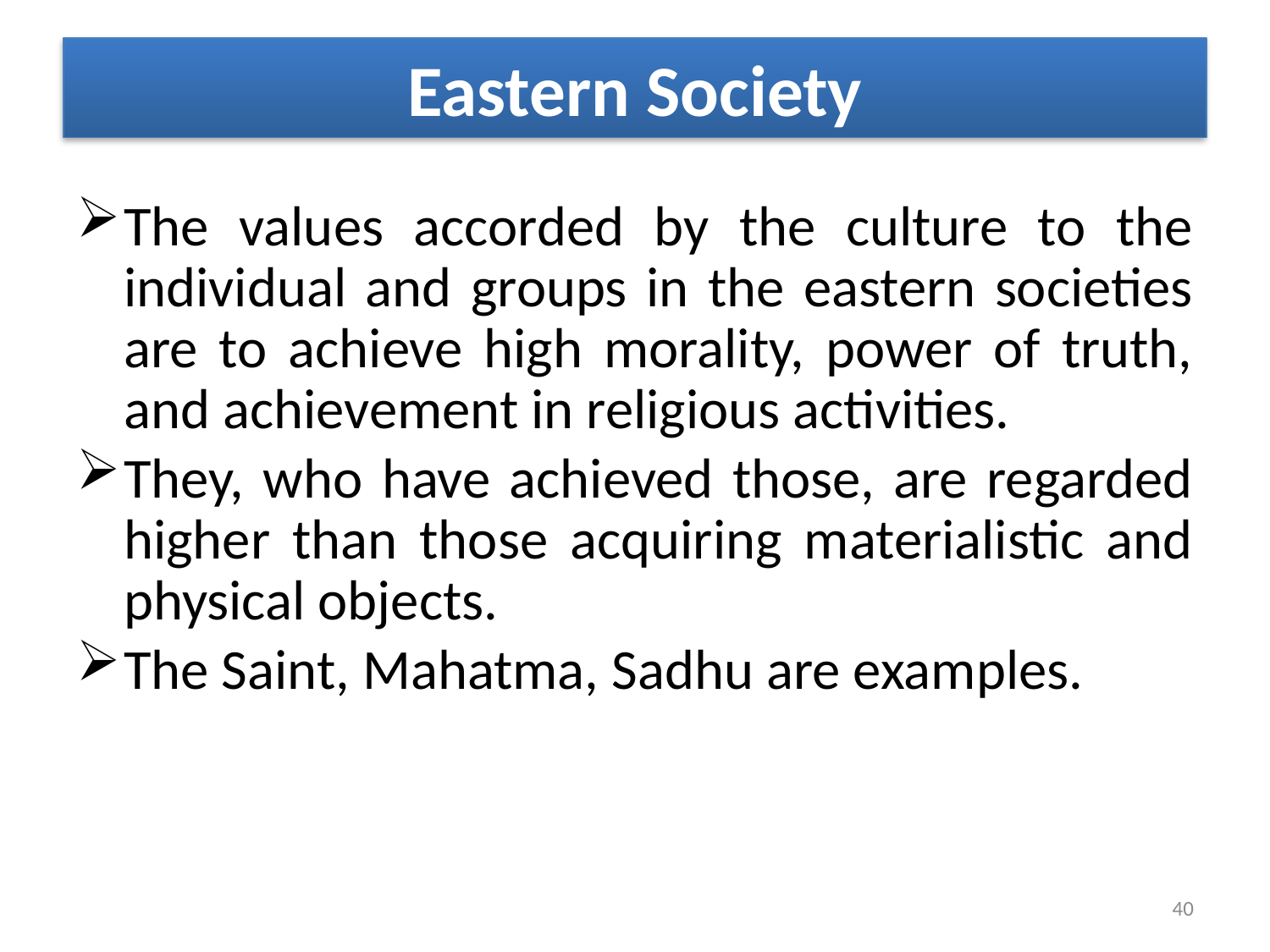

# Eastern Society
The values accorded by the culture to the individual and groups in the eastern societies are to achieve high morality, power of truth, and achievement in religious activities.
They, who have achieved those, are regarded higher than those acquiring materialistic and physical objects.
The Saint, Mahatma, Sadhu are examples.

40